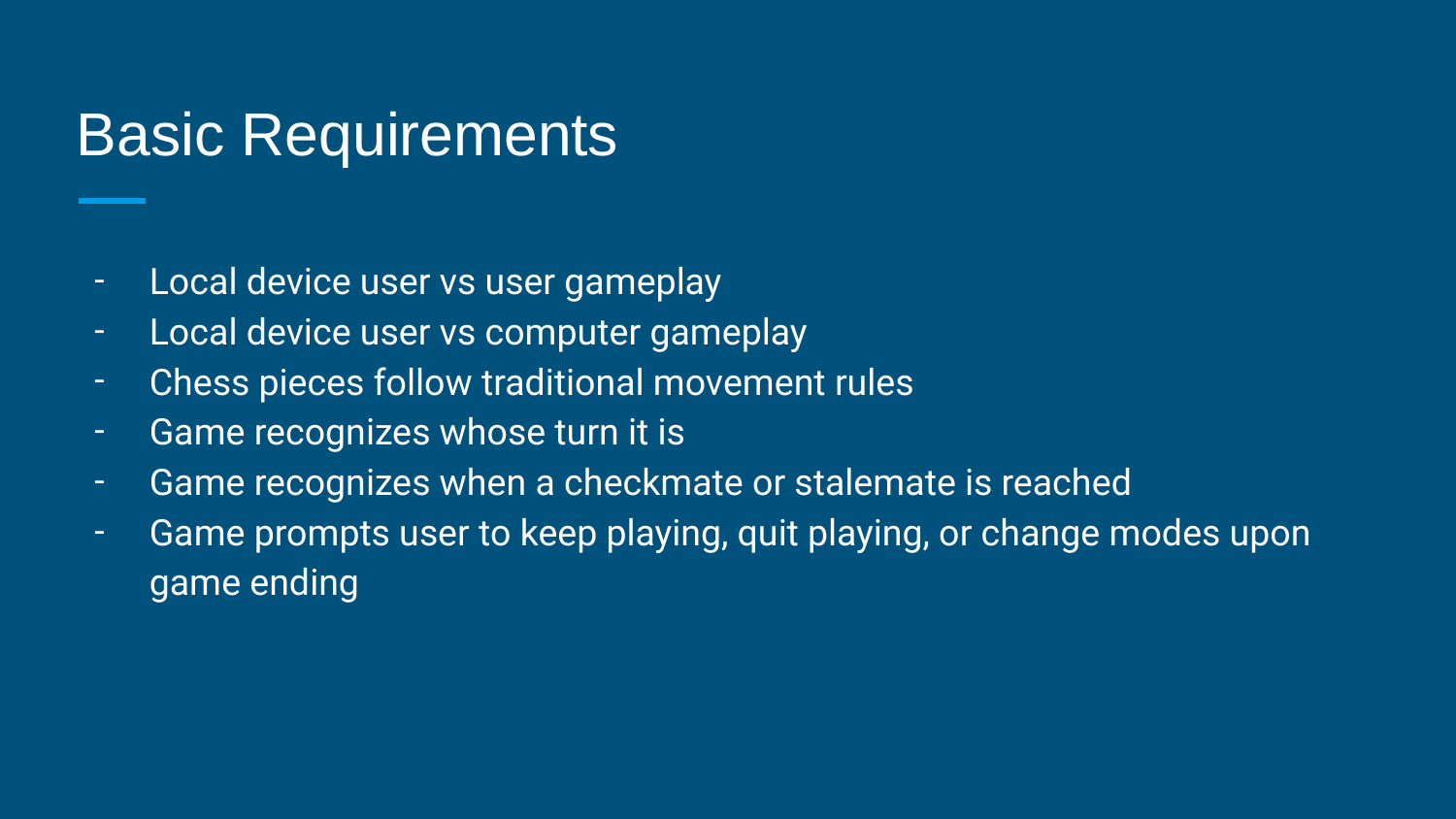

# Basic Requirements
Local device user vs user gameplay
Local device user vs computer gameplay
Chess pieces follow traditional movement rules
Game recognizes whose turn it is
Game recognizes when a checkmate or stalemate is reached
Game prompts user to keep playing, quit playing, or change modes upon game ending